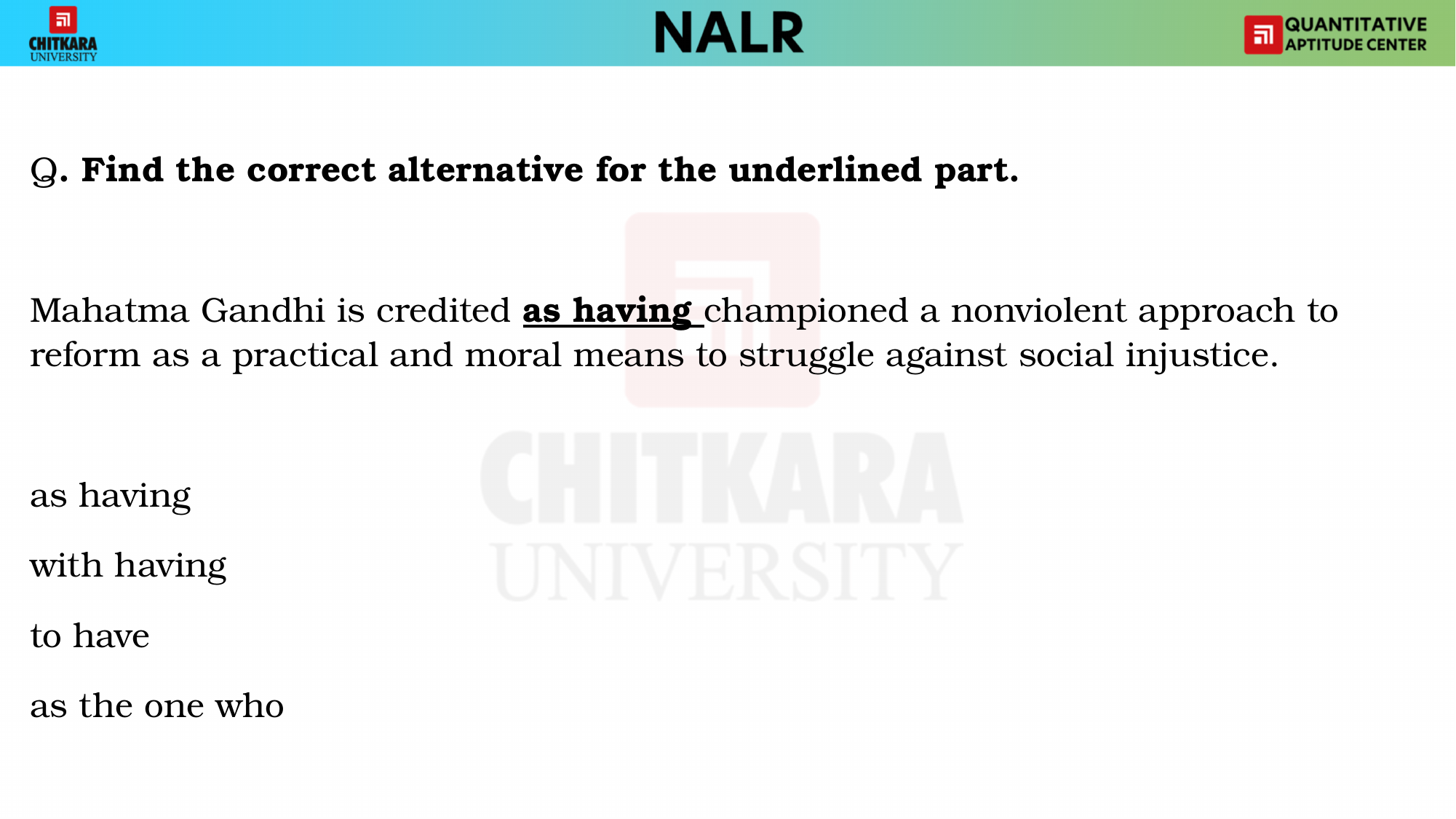

Q. Find the correct alternative for the underlined part.

Mahatma Gandhi is credited as having championed a nonviolent approach to reform as a practical and moral means to struggle against social injustice.

as having
with having
to have
as the one who